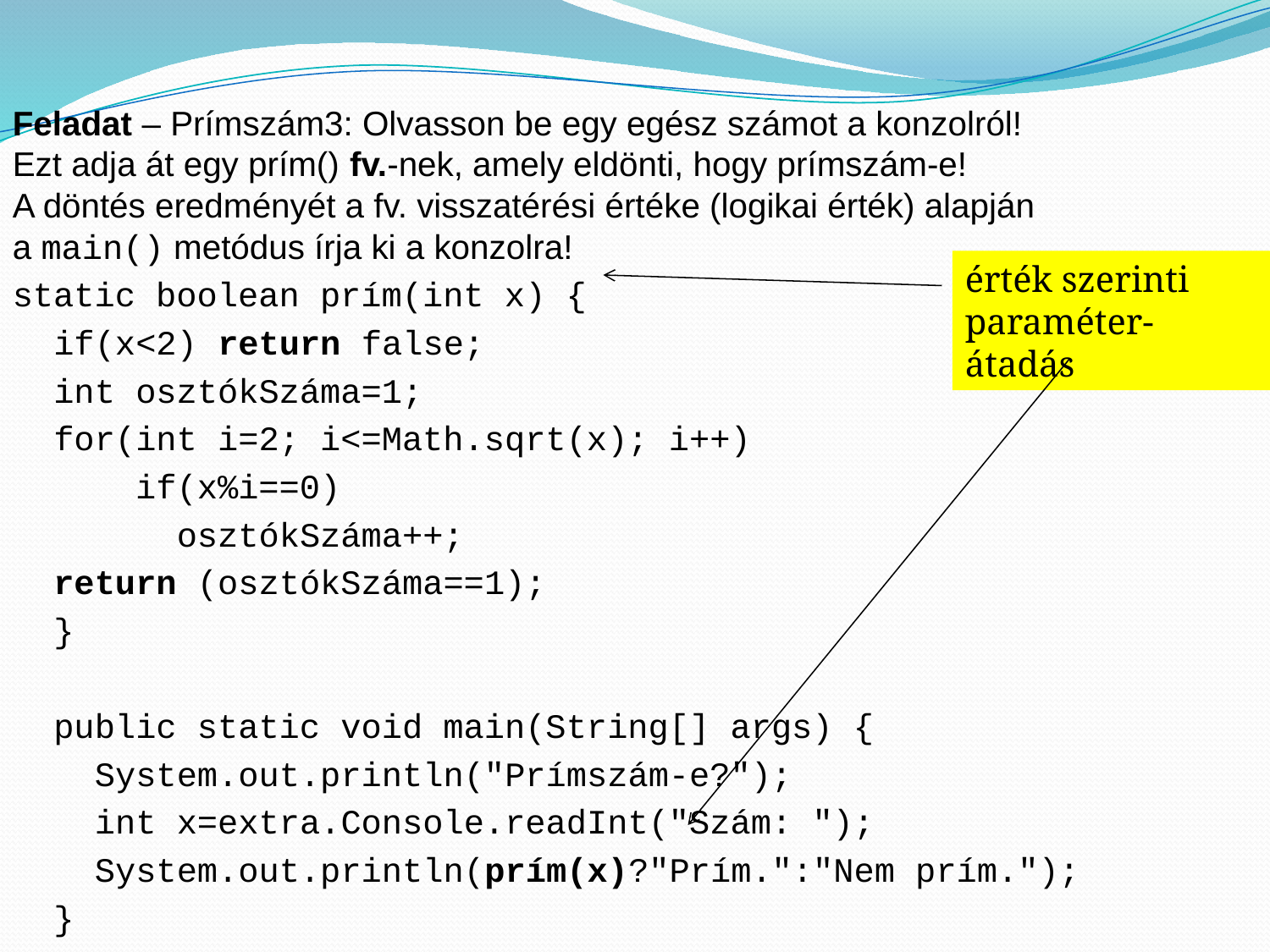

Feladat – Prímszám3: Olvasson be egy egész számot a konzolról!
Ezt adja át egy prím() fv.-nek, amely eldönti, hogy prímszám-e!
A döntés eredményét a fv. visszatérési értéke (logikai érték) alapján
a main() metódus írja ki a konzolra!
static boolean prím(int x) {
  if(x<2) return false;
  int osztókSzáma=1;
  for(int i=2; i<=Math.sqrt(x); i++)
      if(x%i==0)
        osztókSzáma++;
  return (osztókSzáma==1);
  }

  public static void main(String[] args) {
    System.out.println("Prímszám-e?");
    int x=extra.Console.readInt("Szám: ");
    System.out.println(prím(x)?"Prím.":"Nem prím.");
  }
érték szerinti
paraméter-átadás